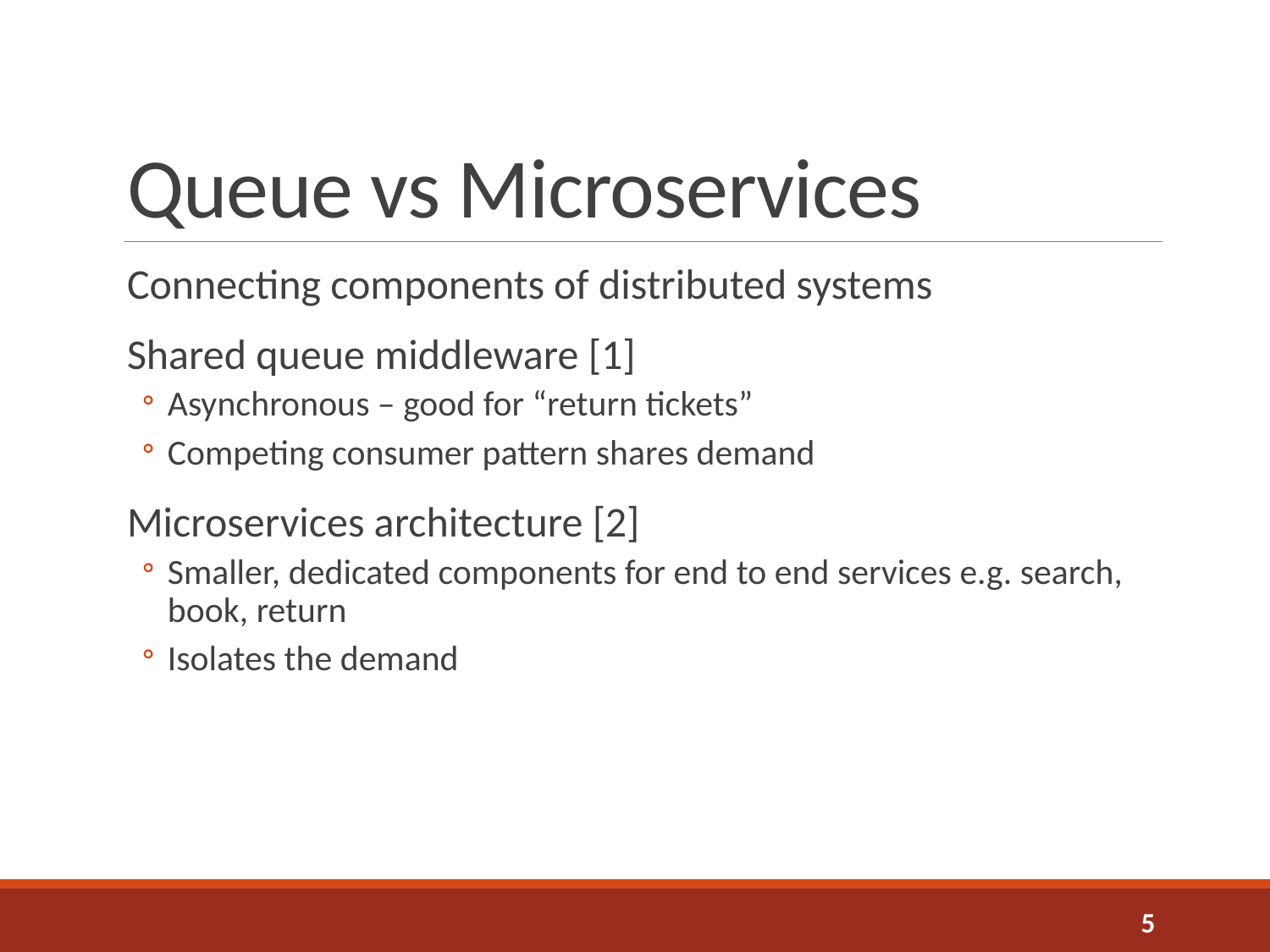

# Queue vs Microservices
Connecting components of distributed systems
Shared queue middleware [1]
Asynchronous – good for “return tickets”
Competing consumer pattern shares demand
Microservices architecture [2]
Smaller, dedicated components for end to end services e.g. search, book, return
Isolates the demand
5